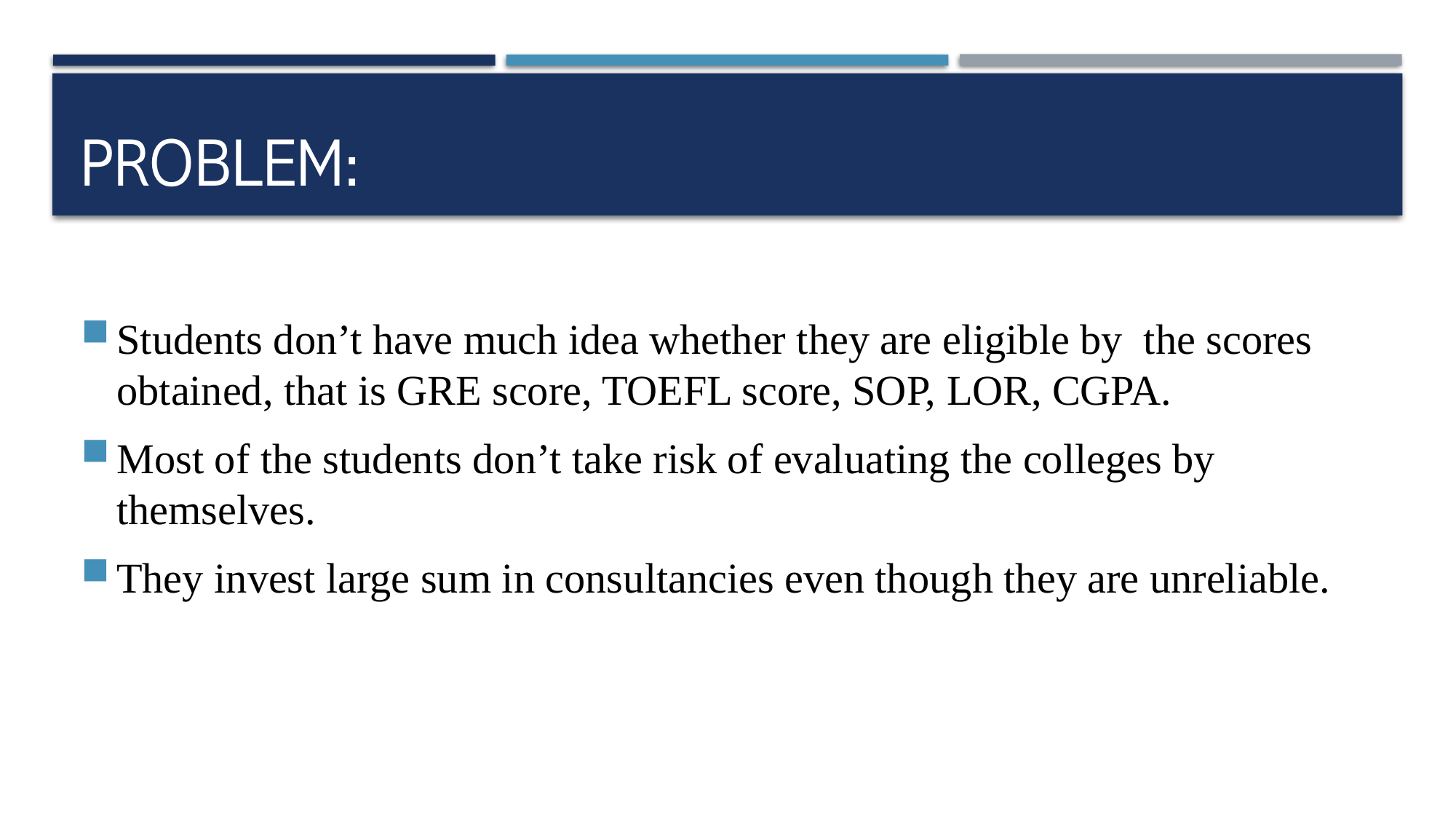

# Problem:
Students don’t have much idea whether they are eligible by  the scores obtained, that is GRE score, TOEFL score, SOP, LOR, CGPA.
Most of the students don’t take risk of evaluating the colleges by themselves.
They invest large sum in consultancies even though they are unreliable.